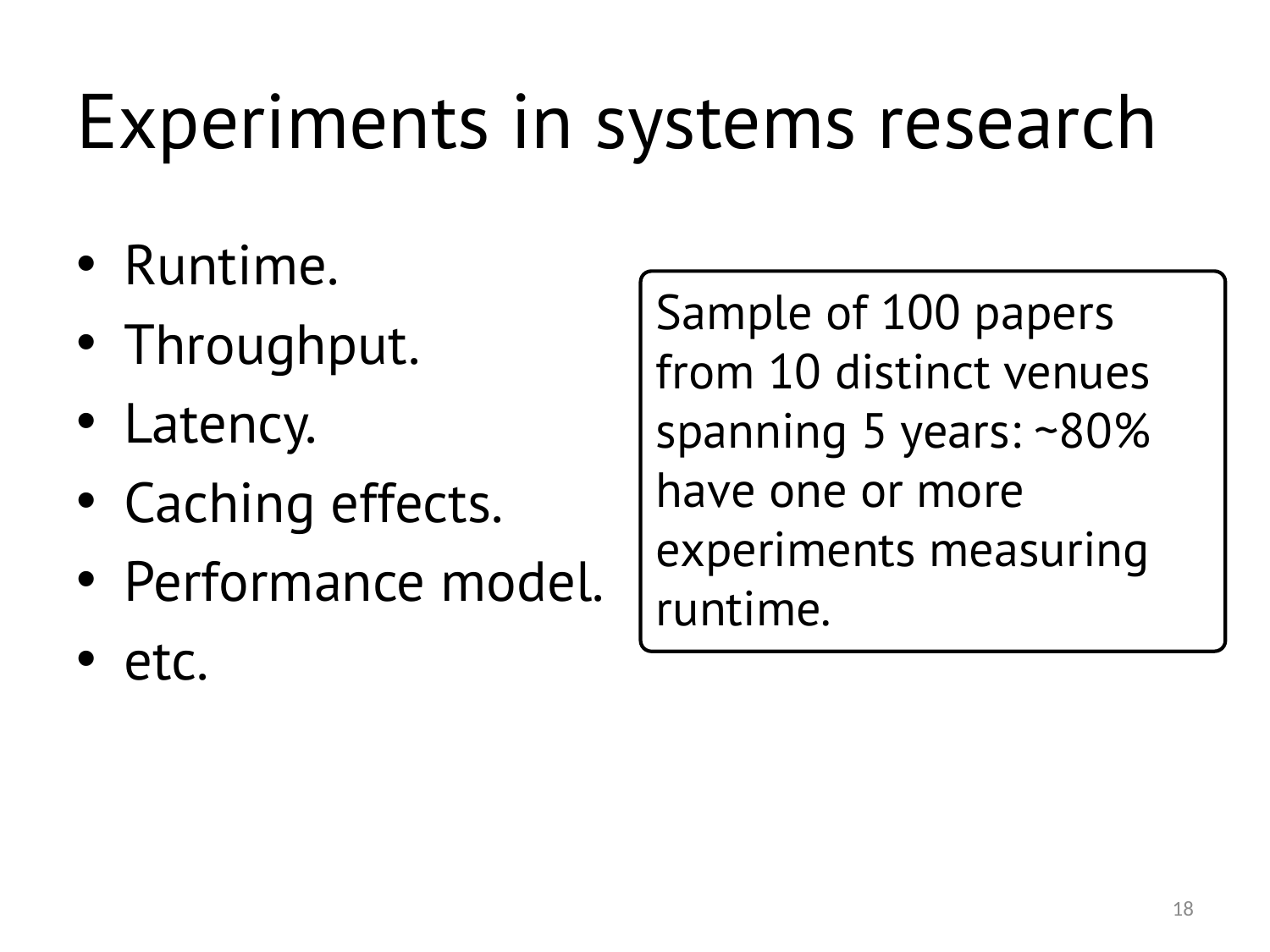

# Experiments in systems research
Runtime.
Throughput.
Latency.
Caching effects.
Performance model.
etc.

Sample of 100 papers from 10 distinct venues spanning 5 years: ~80% have one or more experiments measuring runtime.
18